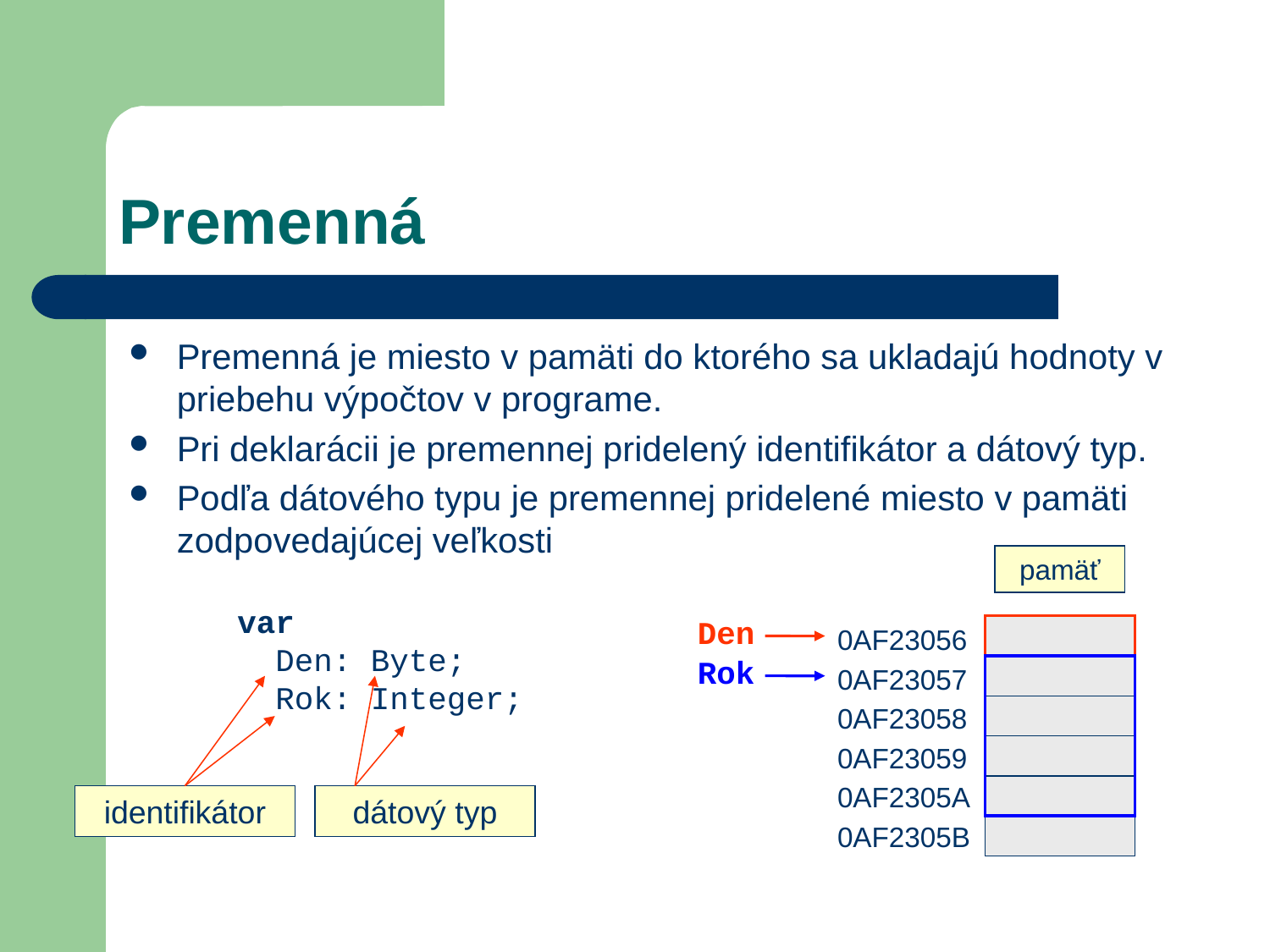

# Premenná
Premenná je miesto v pamäti do ktorého sa ukladajú hodnoty v priebehu výpočtov v programe.
Pri deklarácii je premennej pridelený identifikátor a dátový typ.
Podľa dátového typu je premennej pridelené miesto v pamäti zodpovedajúcej veľkosti
pamäť
var
  Den: Byte;
  Rok: Integer;
Den
0AF23056
0AF23057
0AF23058
0AF23059
0AF2305A
0AF2305B

Rok

identifikátor
dátový typ